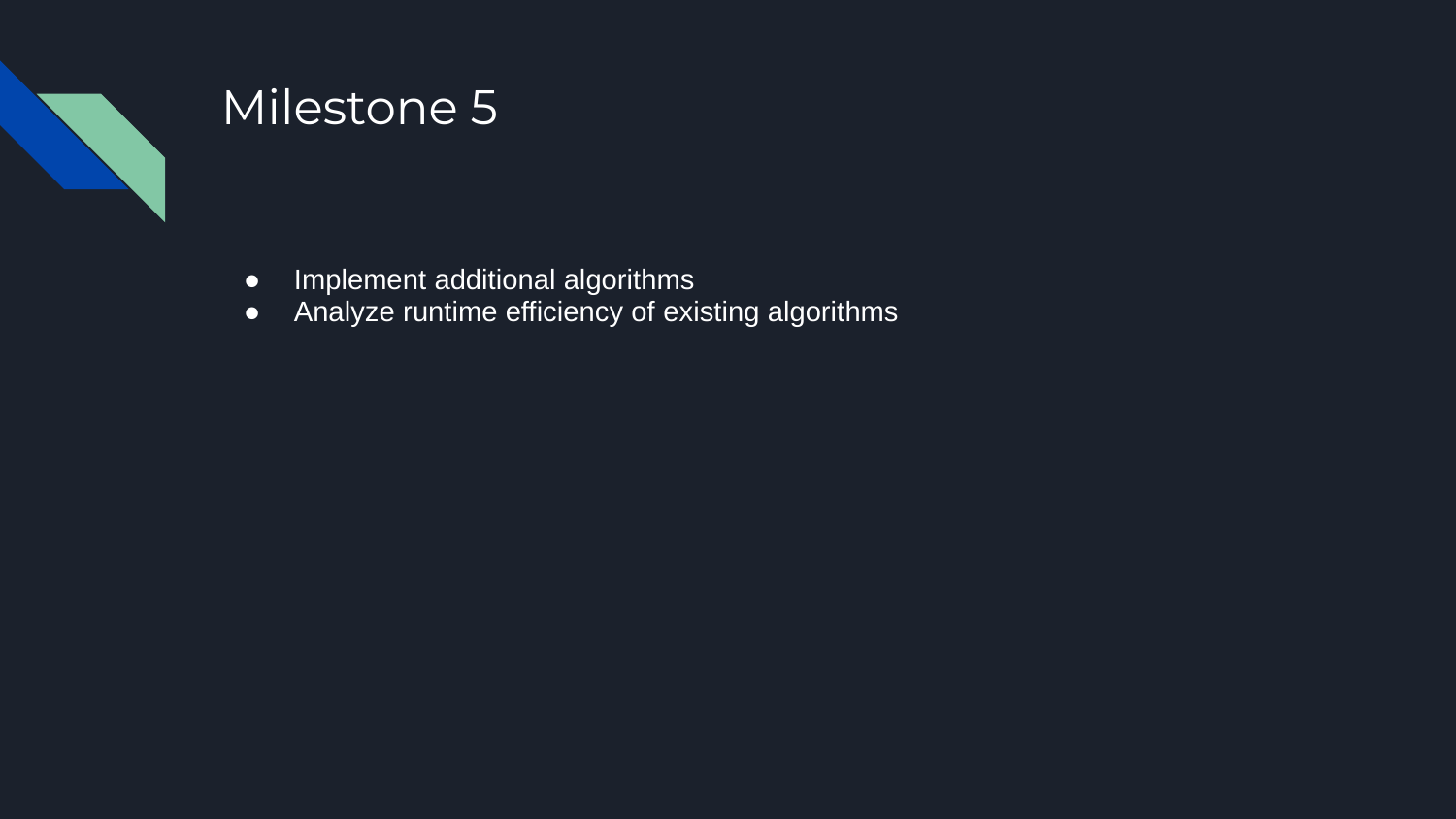

# Milestone 5
Implement additional algorithms
Analyze runtime efficiency of existing algorithms